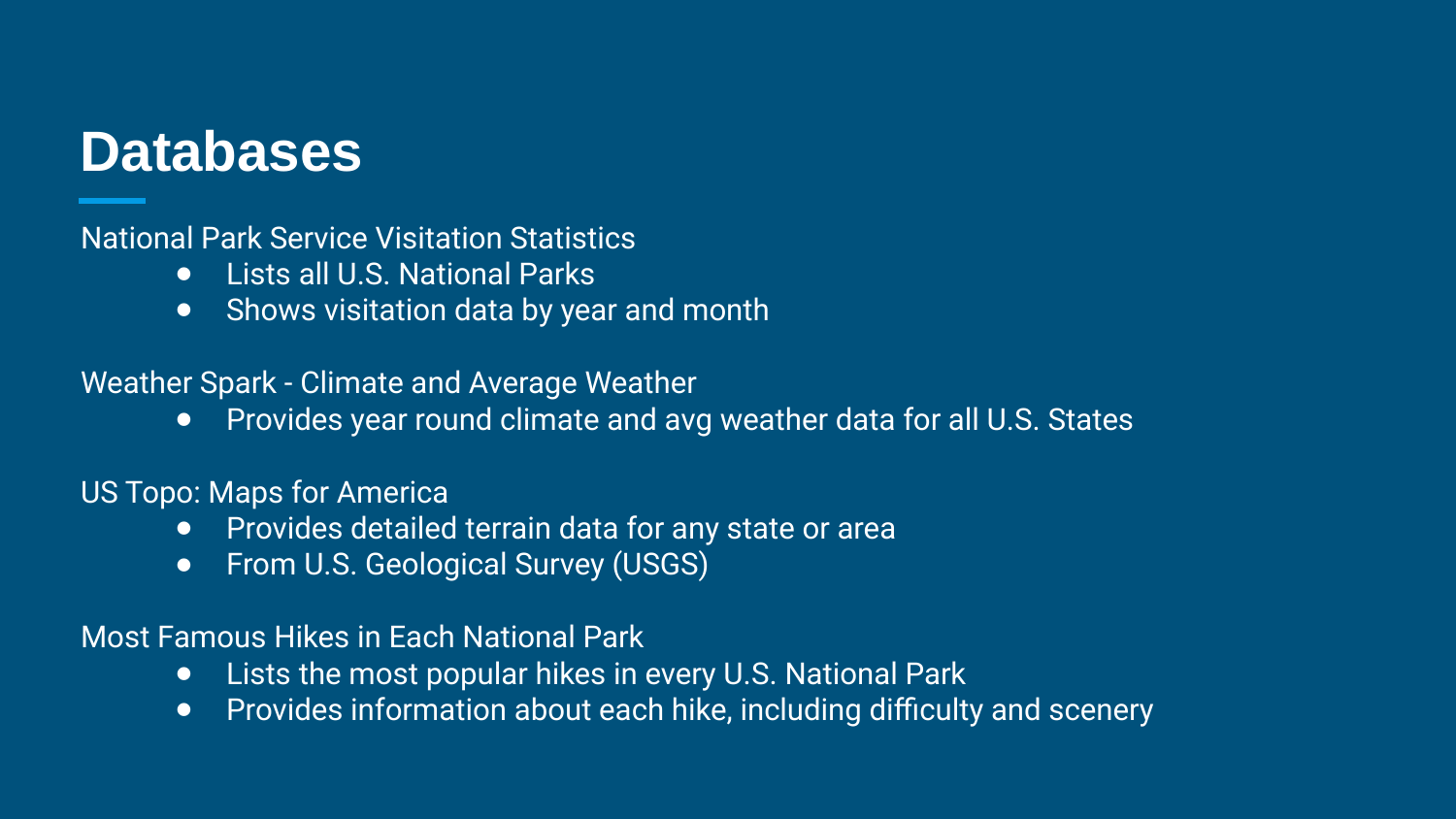

# Databases
National Park Service Visitation Statistics
Lists all U.S. National Parks
Shows visitation data by year and month

Weather Spark - Climate and Average Weather
Provides year round climate and avg weather data for all U.S. States

US Topo: Maps for America
Provides detailed terrain data for any state or area
From U.S. Geological Survey (USGS)

Most Famous Hikes in Each National Park
Lists the most popular hikes in every U.S. National Park
Provides information about each hike, including difficulty and scenery